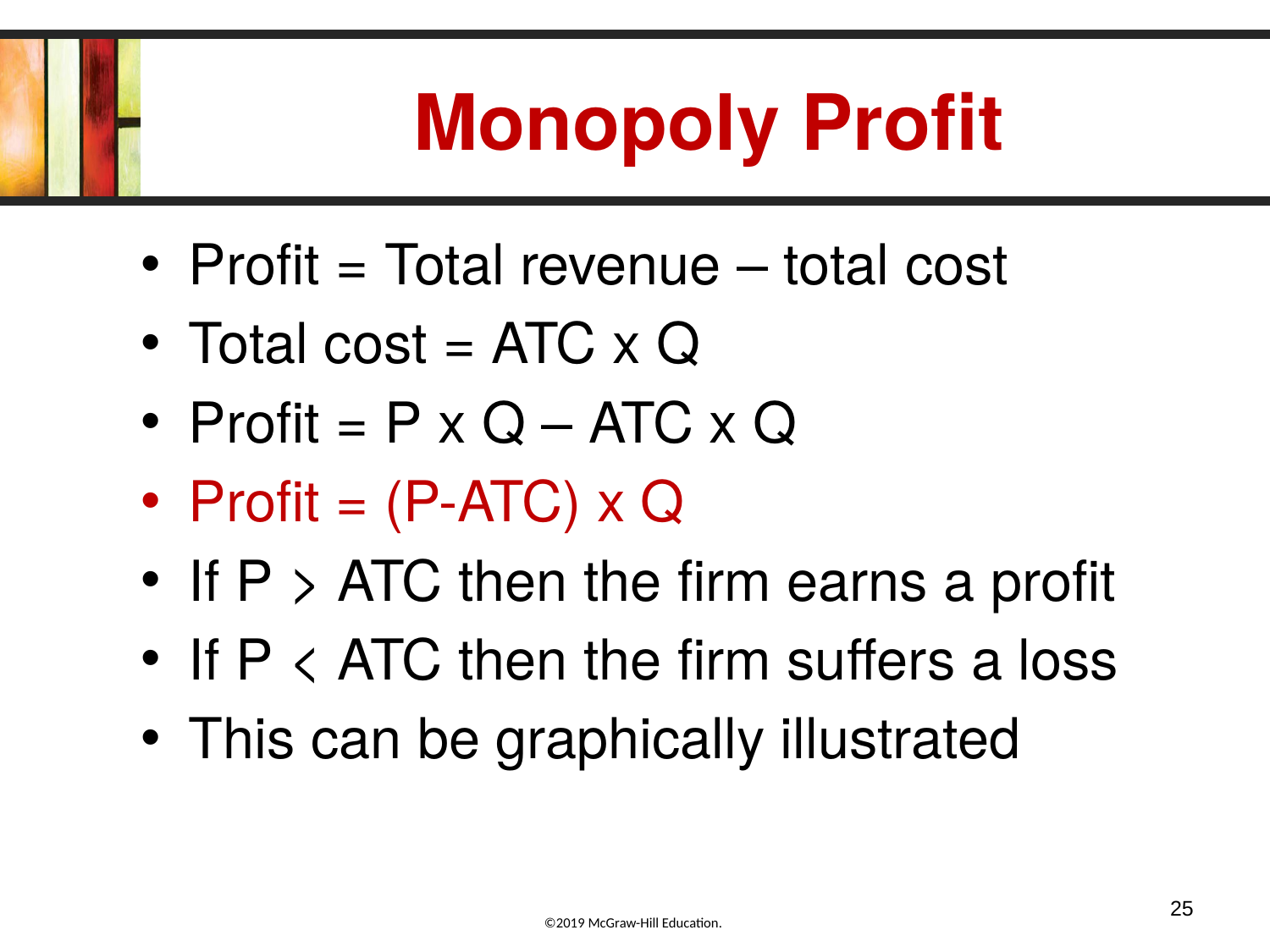

# Monopoly Profit
Profit = Total revenue – total cost
Total cost = ATC x Q
Profit = P x Q – ATC x Q
Profit = (P-ATC) x Q
If P > ATC then the firm earns a profit
If P < ATC then the firm suffers a loss
This can be graphically illustrated
25
©2019 McGraw-Hill Education.